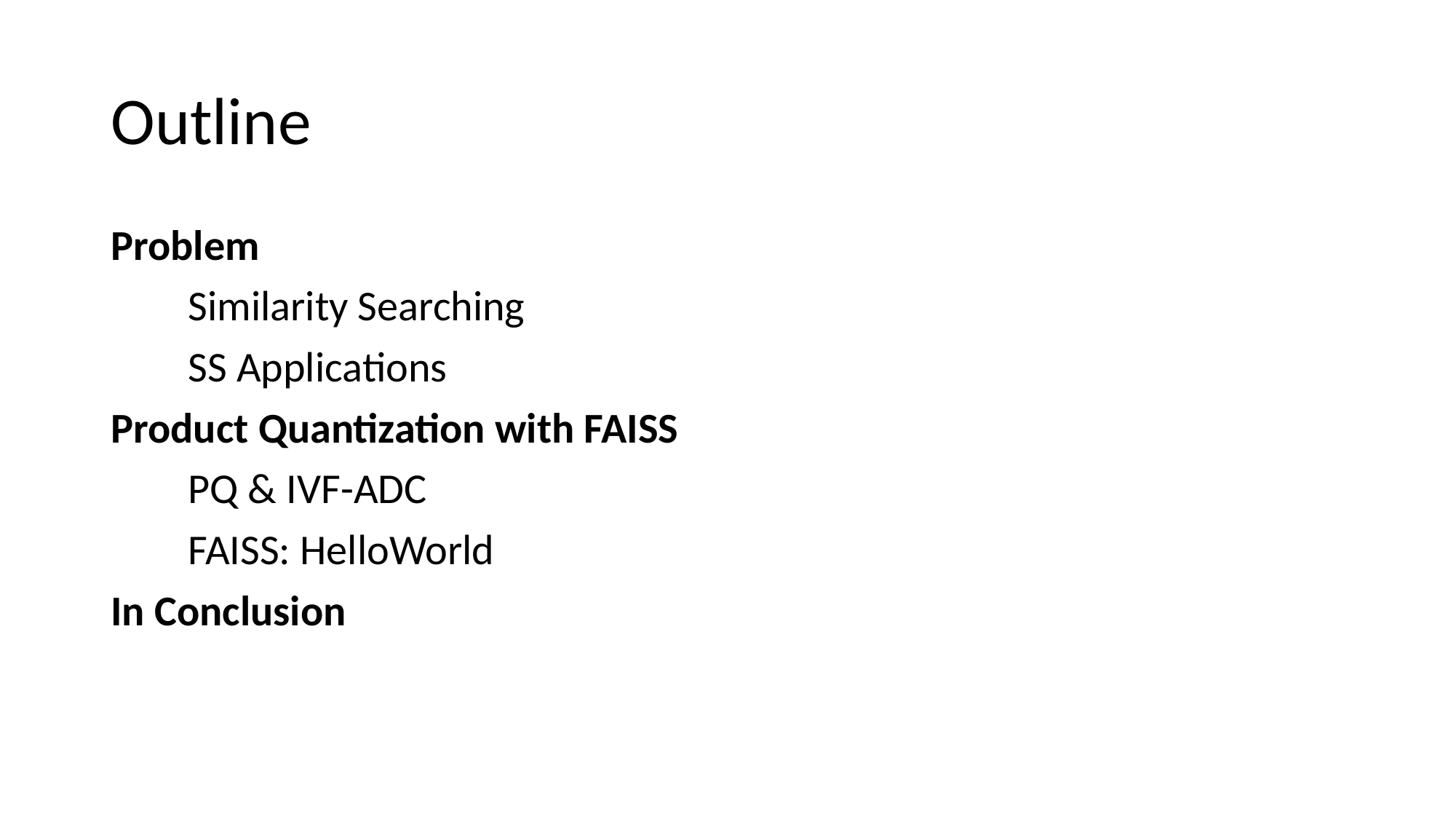

# Outline
Problem
        Similarity Searching
        SS Applications
Product Quantization with FAISS
        PQ & IVF-ADC
        FAISS: HelloWorld
In Conclusion